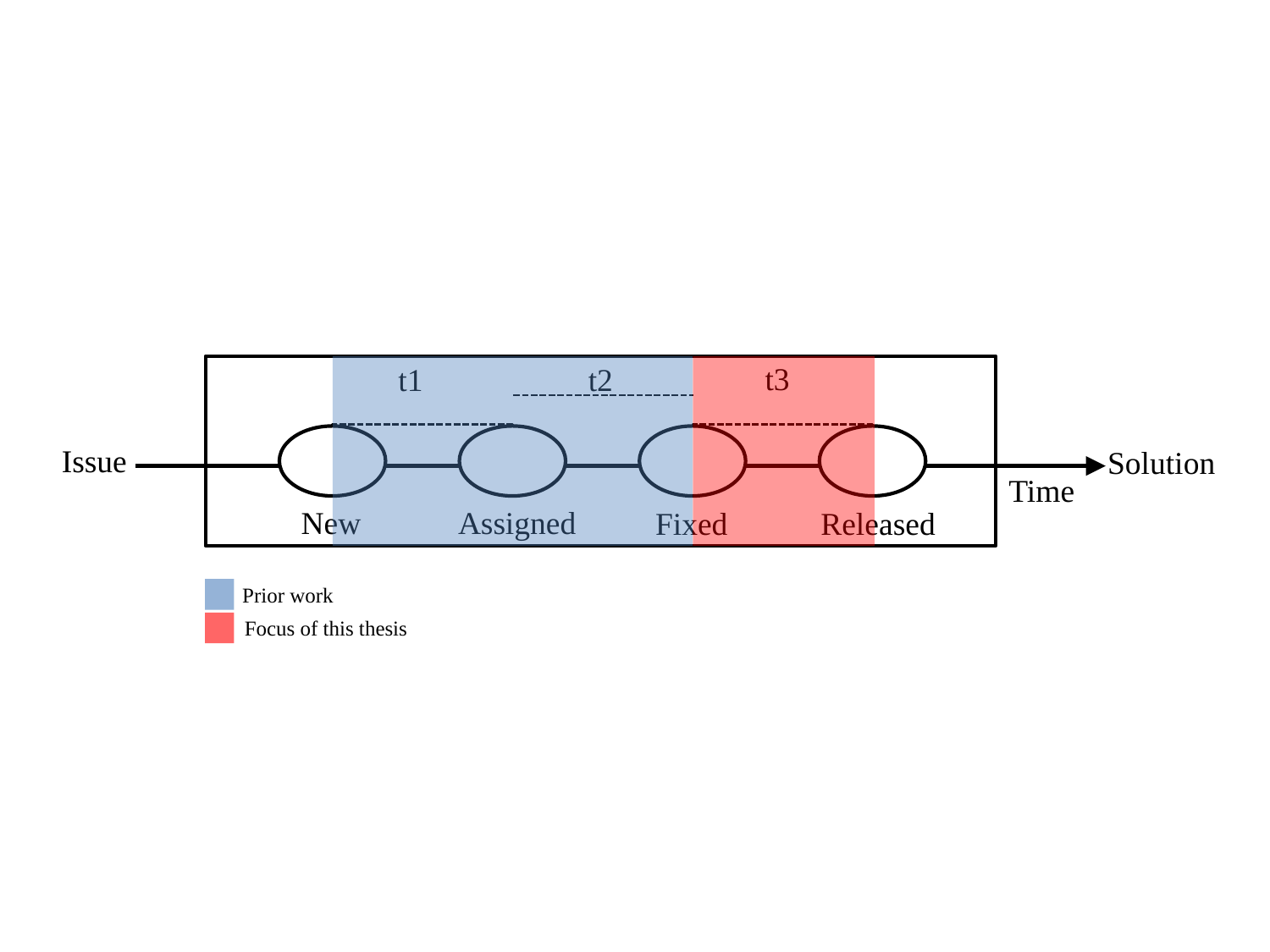

t3
t1
t2

Issue
Solution
Time
New
Assigned
Fixed
Released
Prior work

Focus of this thesis